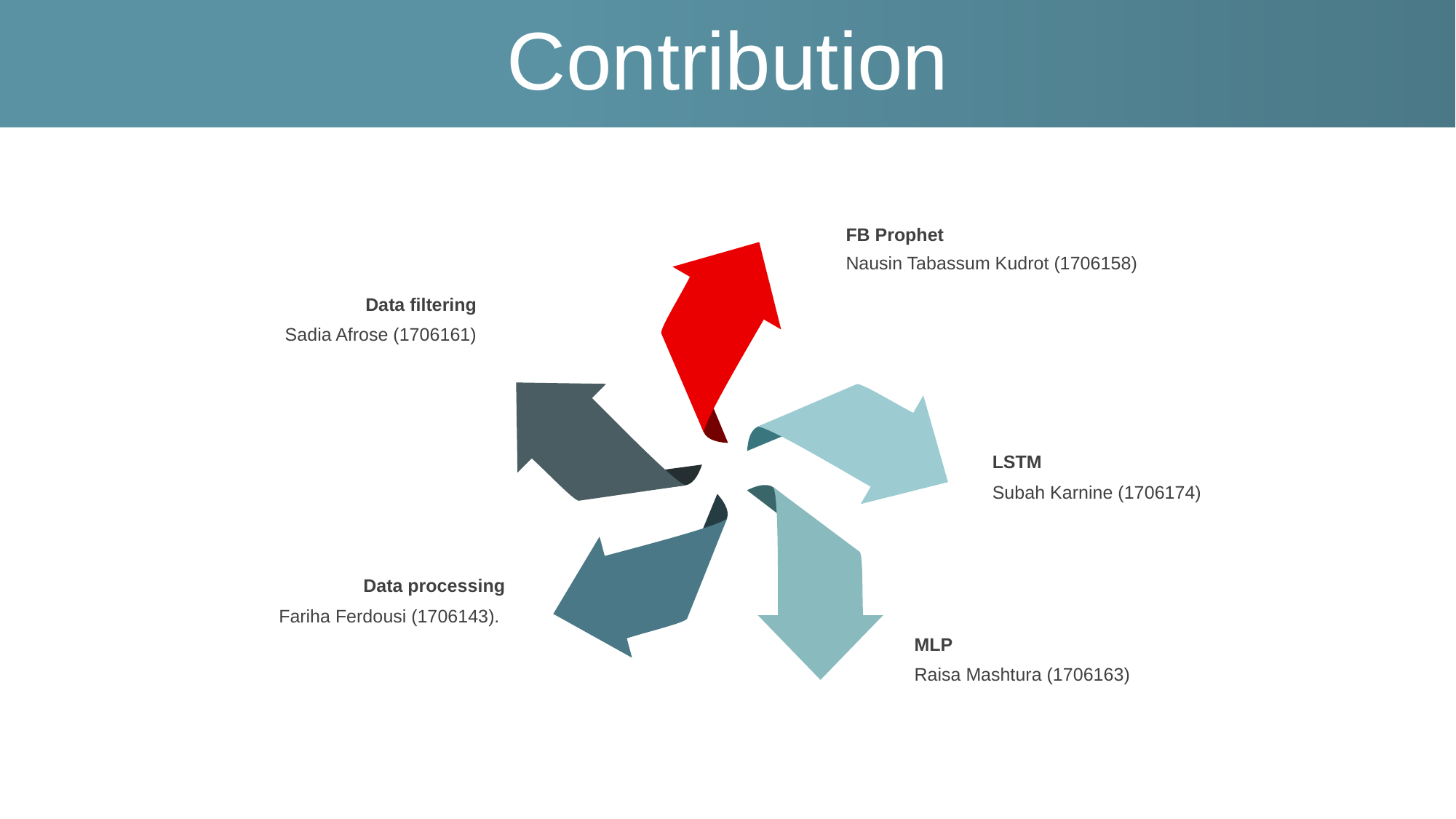

Contribution
FB Prophet
Nausin Tabassum Kudrot (1706158)

Data filtering
Sadia Afrose (1706161)

LSTM
Subah Karnine (1706174)

Data processing
Fariha Ferdousi (1706143).
MLP
Raisa Mashtura (1706163)